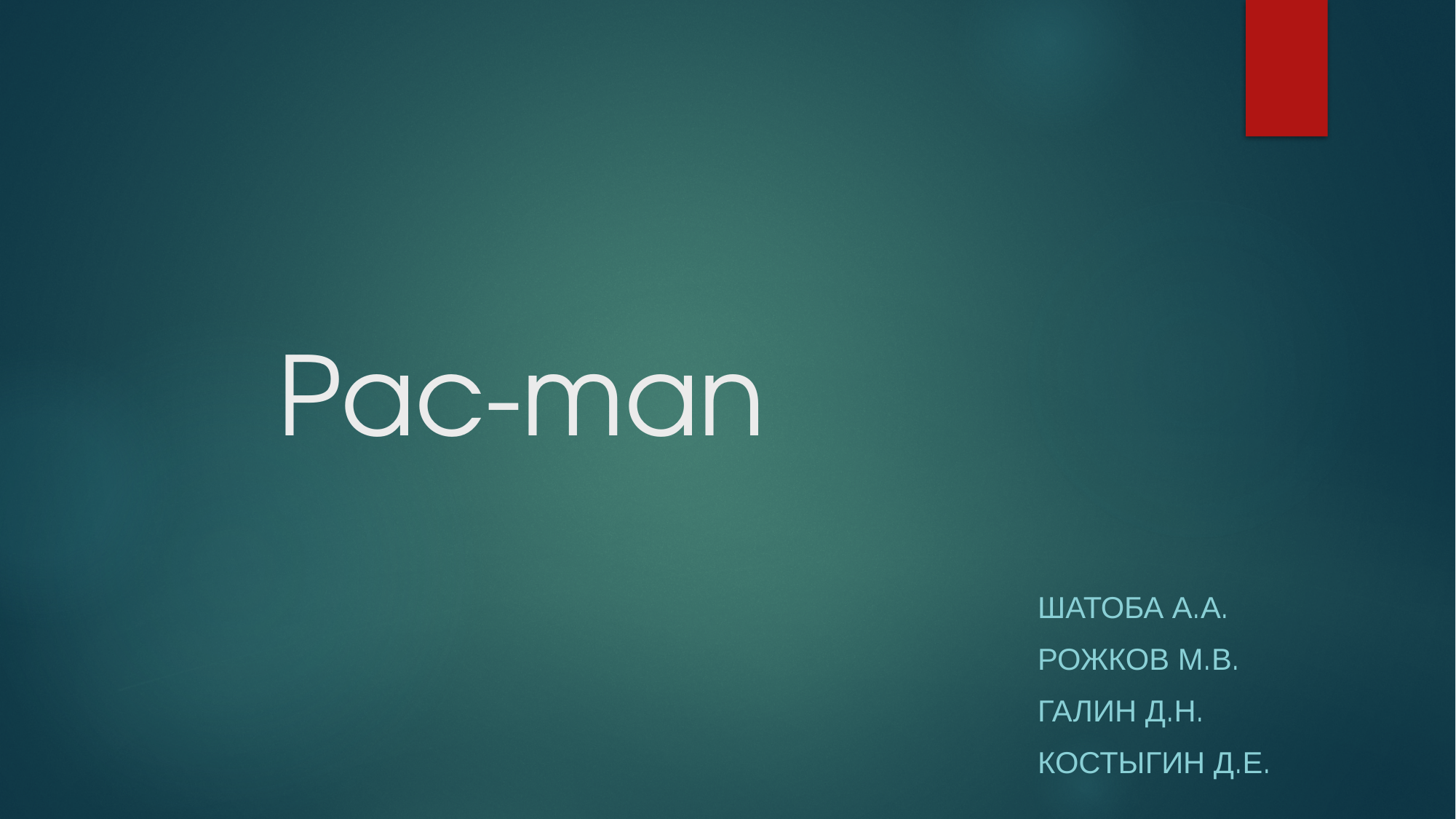

# Pac-man
Шатоба А.А.
Рожков М.В.
Галин Д.Н.
Костыгин Д.Е.